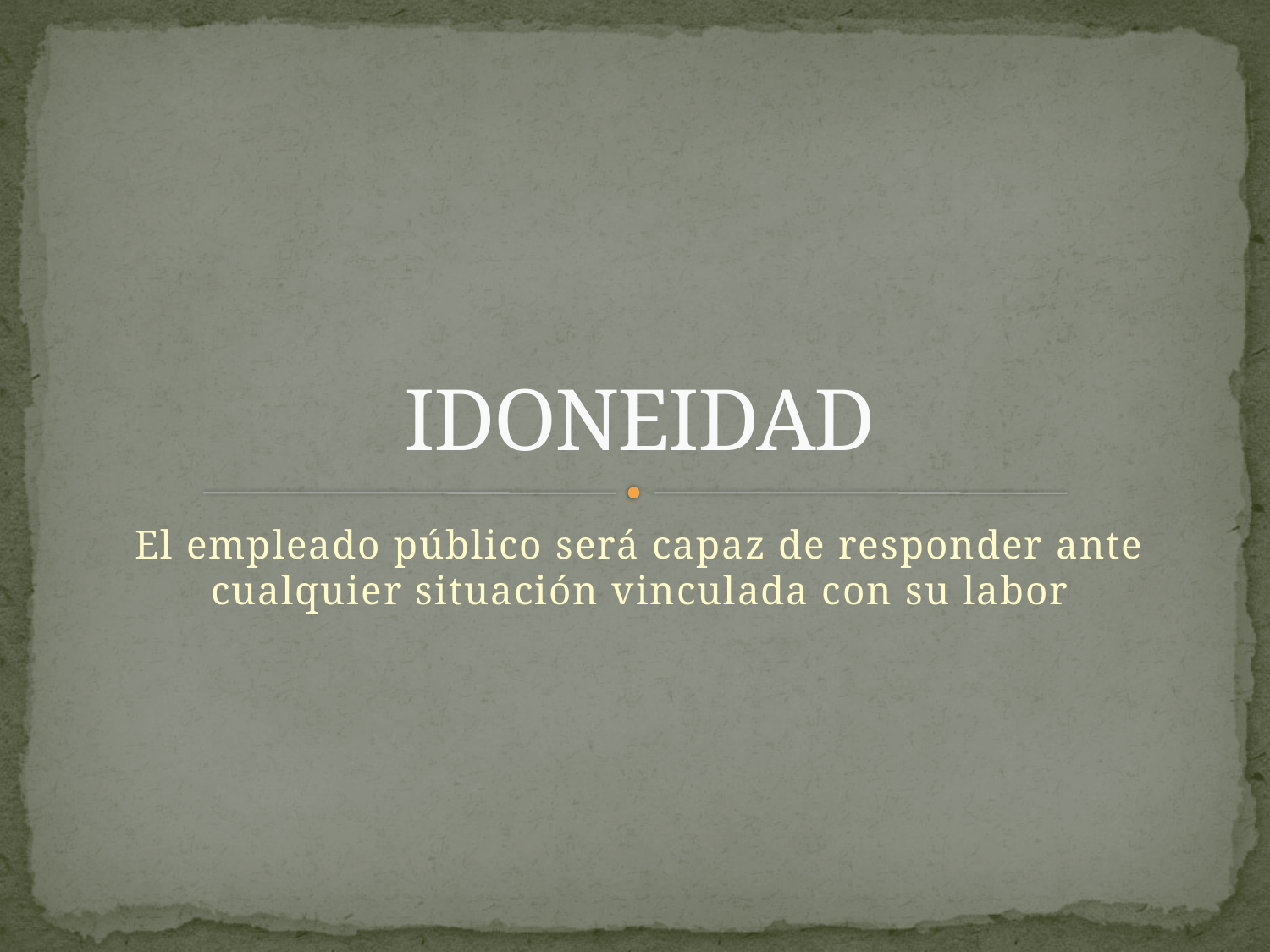

# IDONEIDAD
El empleado público será capaz de responder ante cualquier situación vinculada con su labor